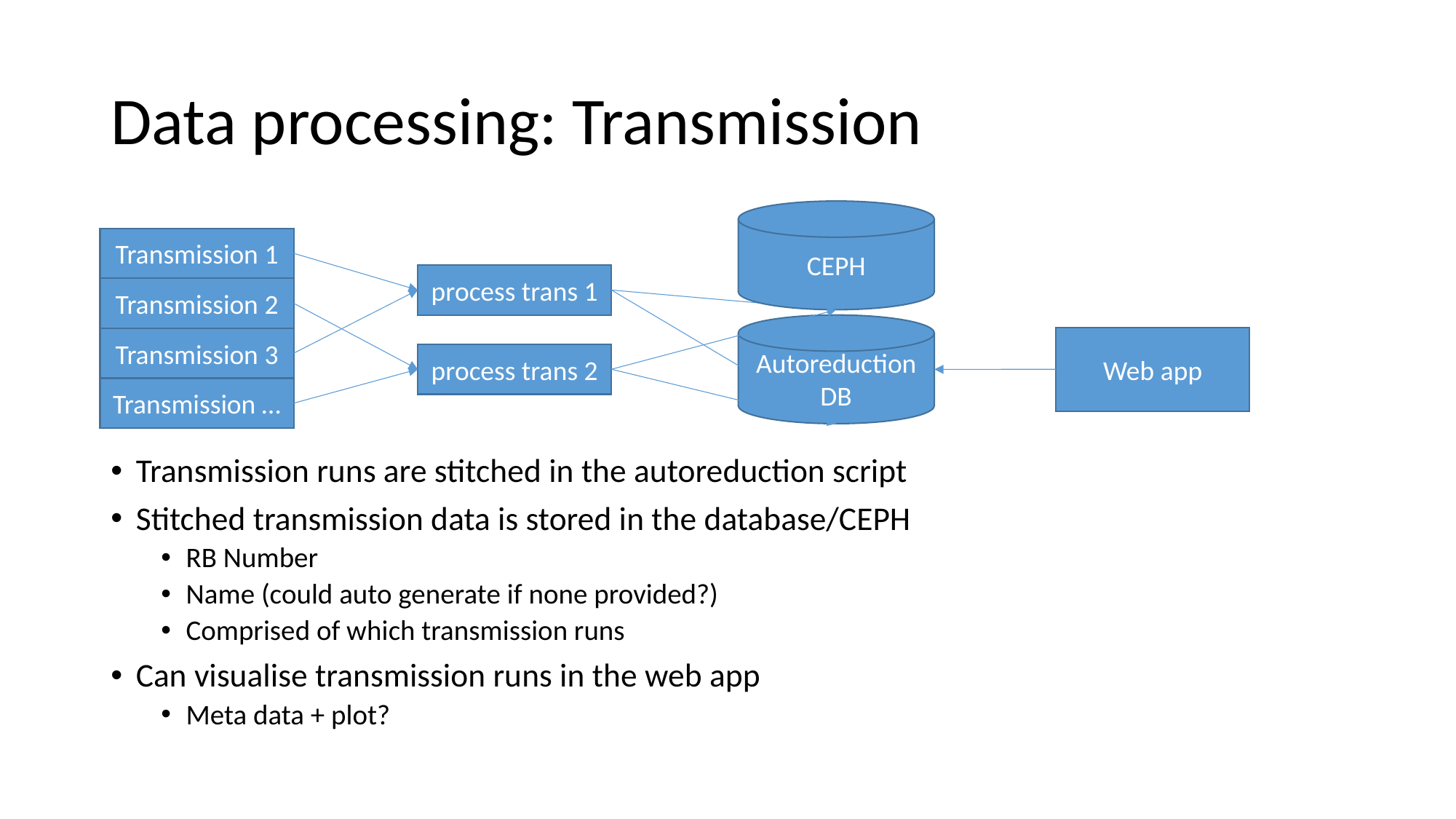

# Data processing: Transmission
CEPH
Transmission 1
process trans 1
Transmission 2
Autoreduction DB
Web app
Transmission 3
process trans 2
Transmission …
Transmission runs are stitched in the autoreduction script
Stitched transmission data is stored in the database/CEPH
RB Number
Name (could auto generate if none provided?)
Comprised of which transmission runs
Can visualise transmission runs in the web app
Meta data + plot?